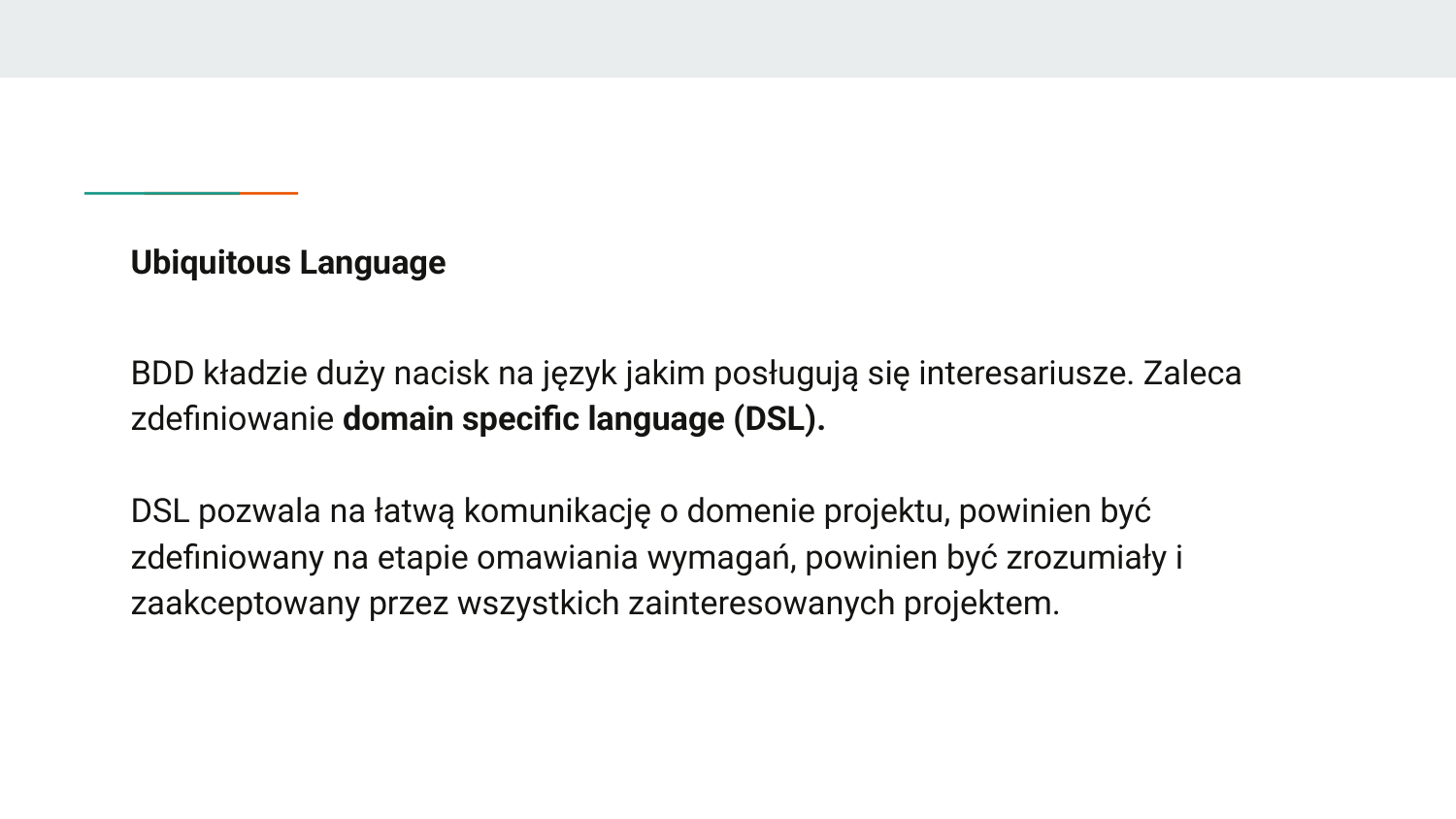

# Ubiquitous Language

BDD kładzie duży nacisk na język jakim posługują się interesariusze. Zaleca zdefiniowanie domain specific language (DSL).

DSL pozwala na łatwą komunikację o domenie projektu, powinien być zdefiniowany na etapie omawiania wymagań, powinien być zrozumiały i zaakceptowany przez wszystkich zainteresowanych projektem.